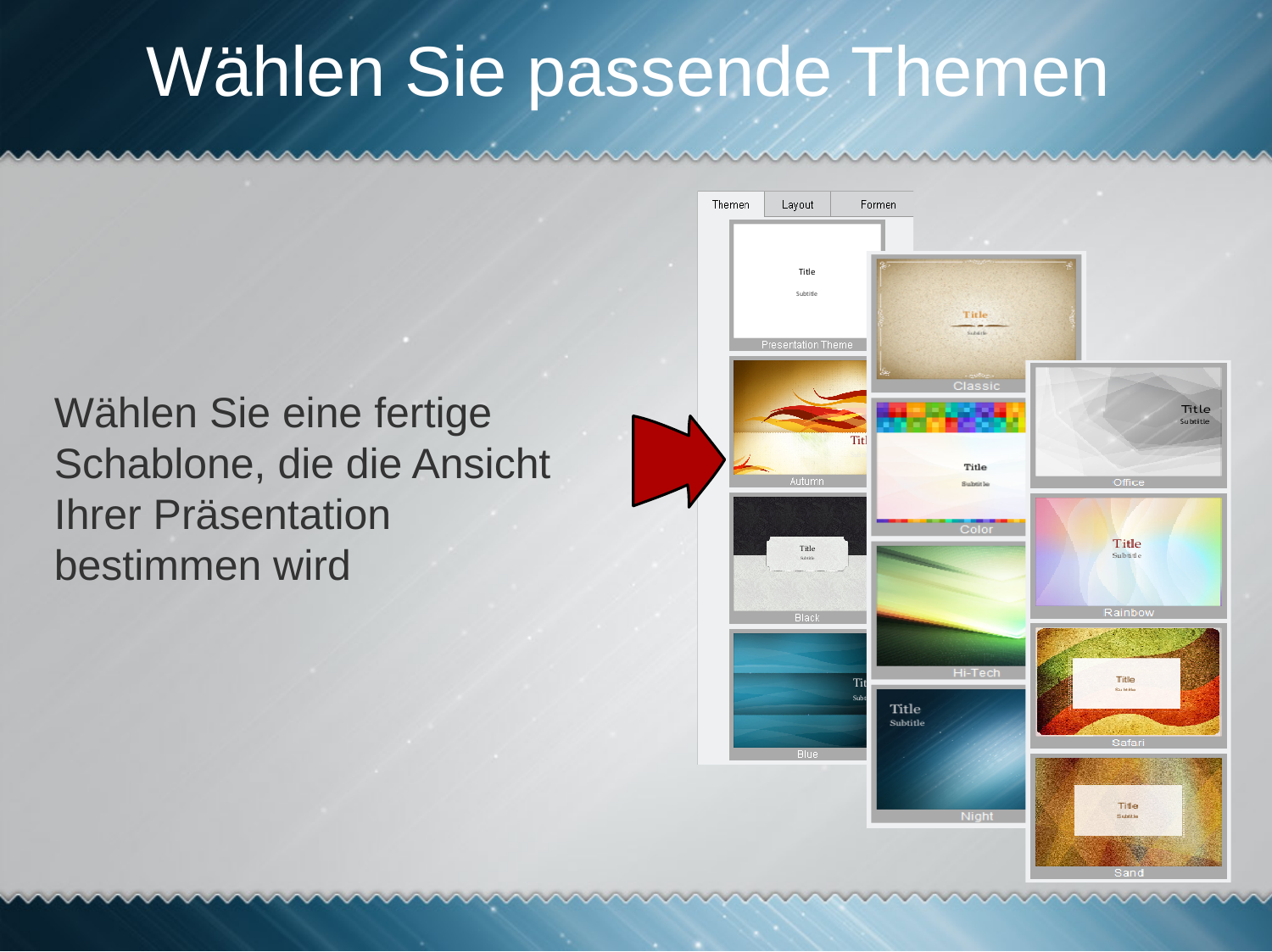

# Wählen Sie passende Themen

Wählen Sie eine fertige Schablone, die die Ansicht Ihrer Präsentation bestimmen wird